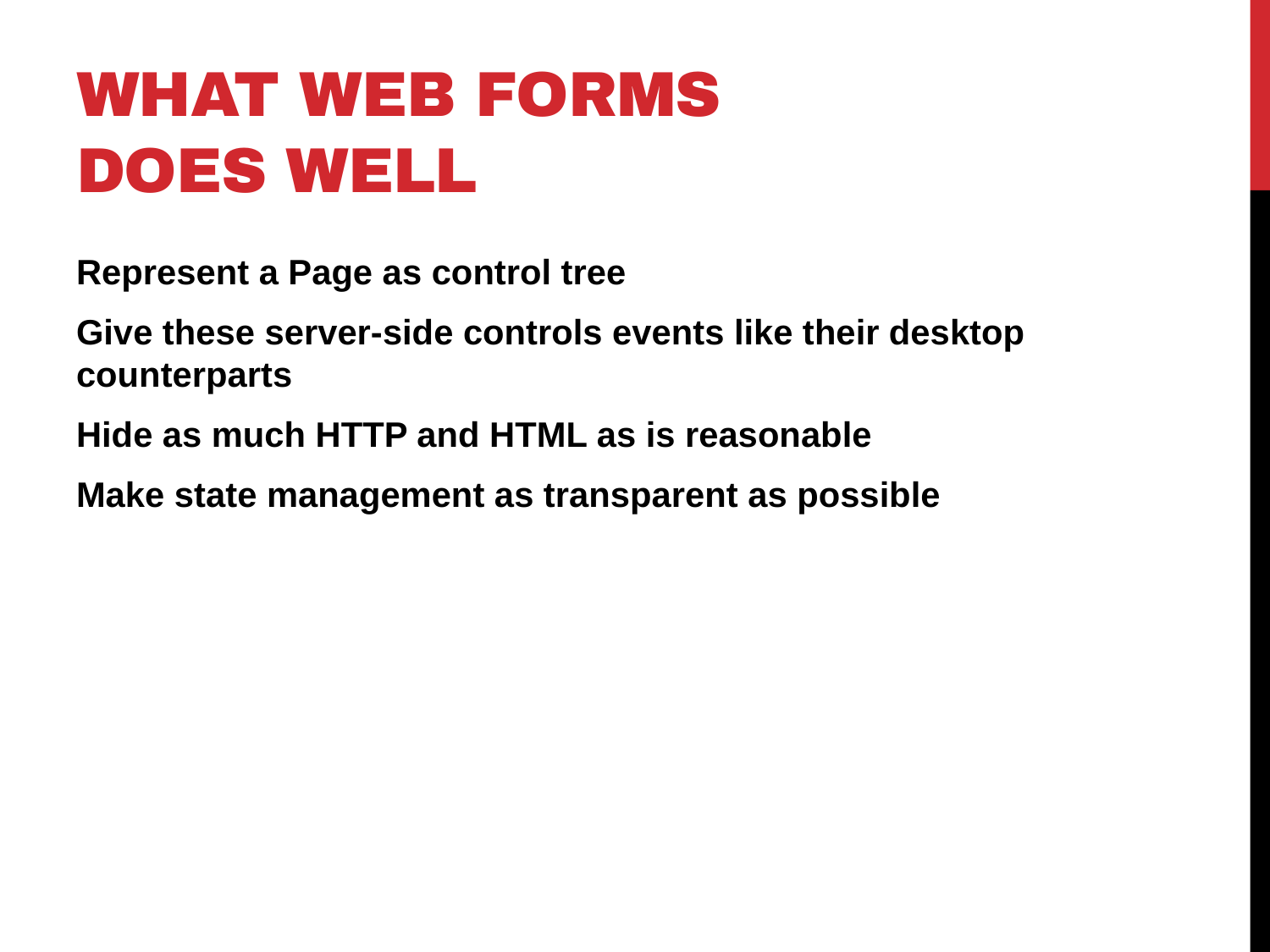

# What web forms does well
Represent a Page as control tree
Give these server-side controls events like their desktop counterparts
Hide as much HTTP and HTML as is reasonable
Make state management as transparent as possible